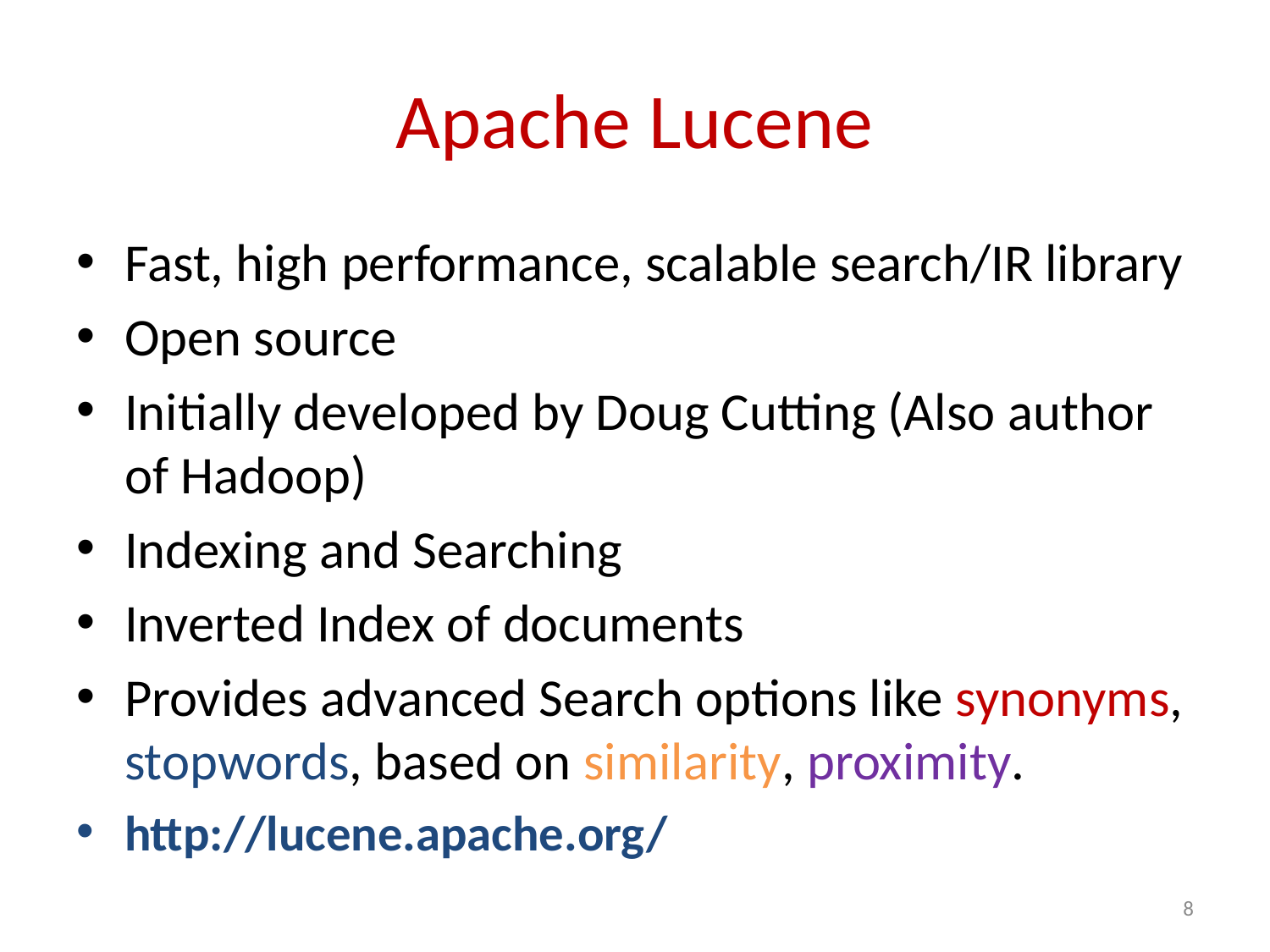

# Apache Lucene
Fast, high performance, scalable search/IR library
Open source
Initially developed by Doug Cutting (Also author of Hadoop)
Indexing and Searching
Inverted Index of documents
Provides advanced Search options like synonyms, stopwords, based on similarity, proximity.
http://lucene.apache.org/
8